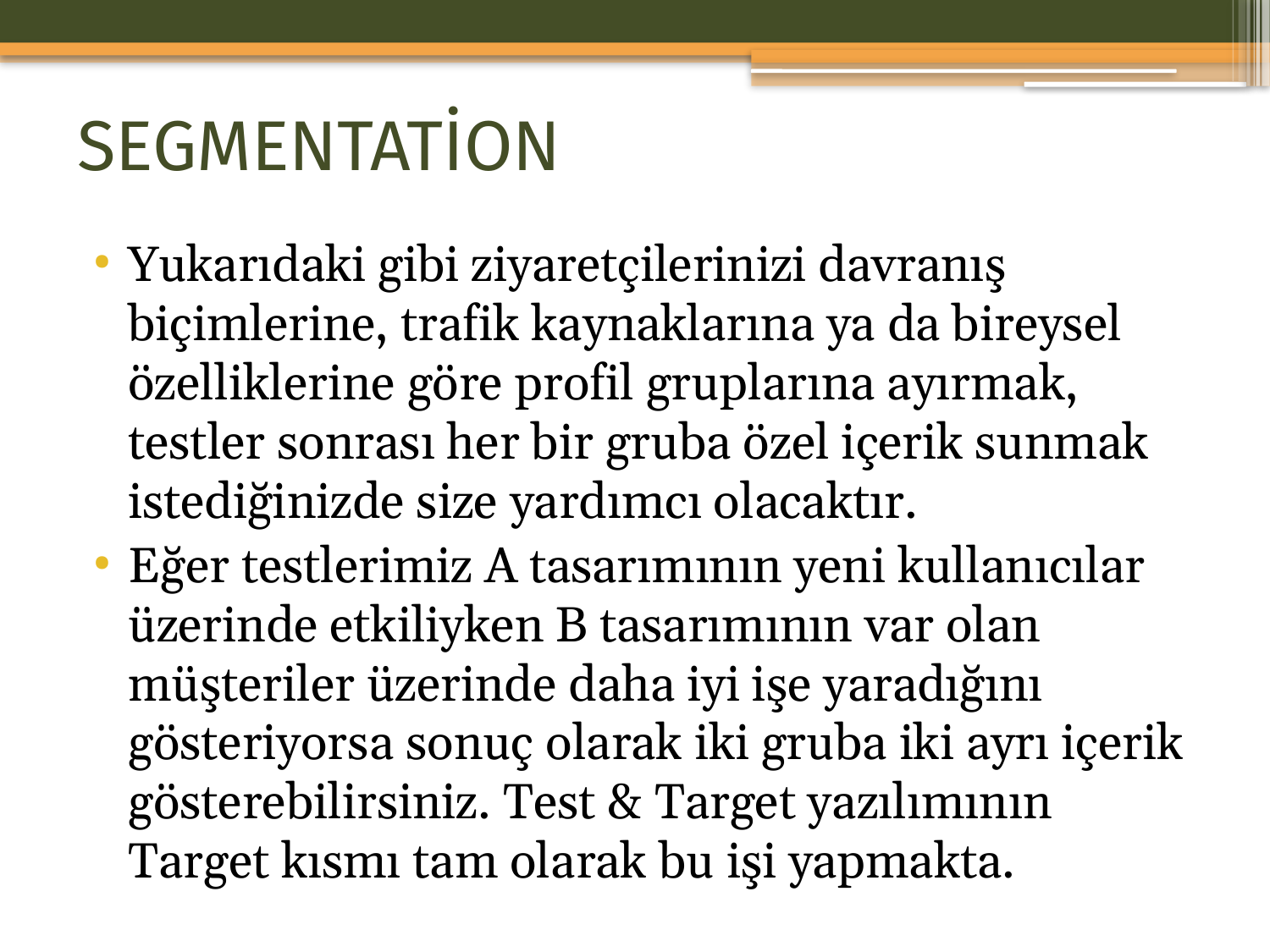

# SEGMENTATİON
Yukarıdaki gibi ziyaretçilerinizi davranış biçimlerine, trafik kaynaklarına ya da bireysel özelliklerine göre profil gruplarına ayırmak, testler sonrası her bir gruba özel içerik sunmak istediğinizde size yardımcı olacaktır.
Eğer testlerimiz A tasarımının yeni kullanıcılar üzerinde etkiliyken B tasarımının var olan müşteriler üzerinde daha iyi işe yaradığını gösteriyorsa sonuç olarak iki gruba iki ayrı içerik gösterebilirsiniz. Test & Target yazılımının Target kısmı tam olarak bu işi yapmakta.